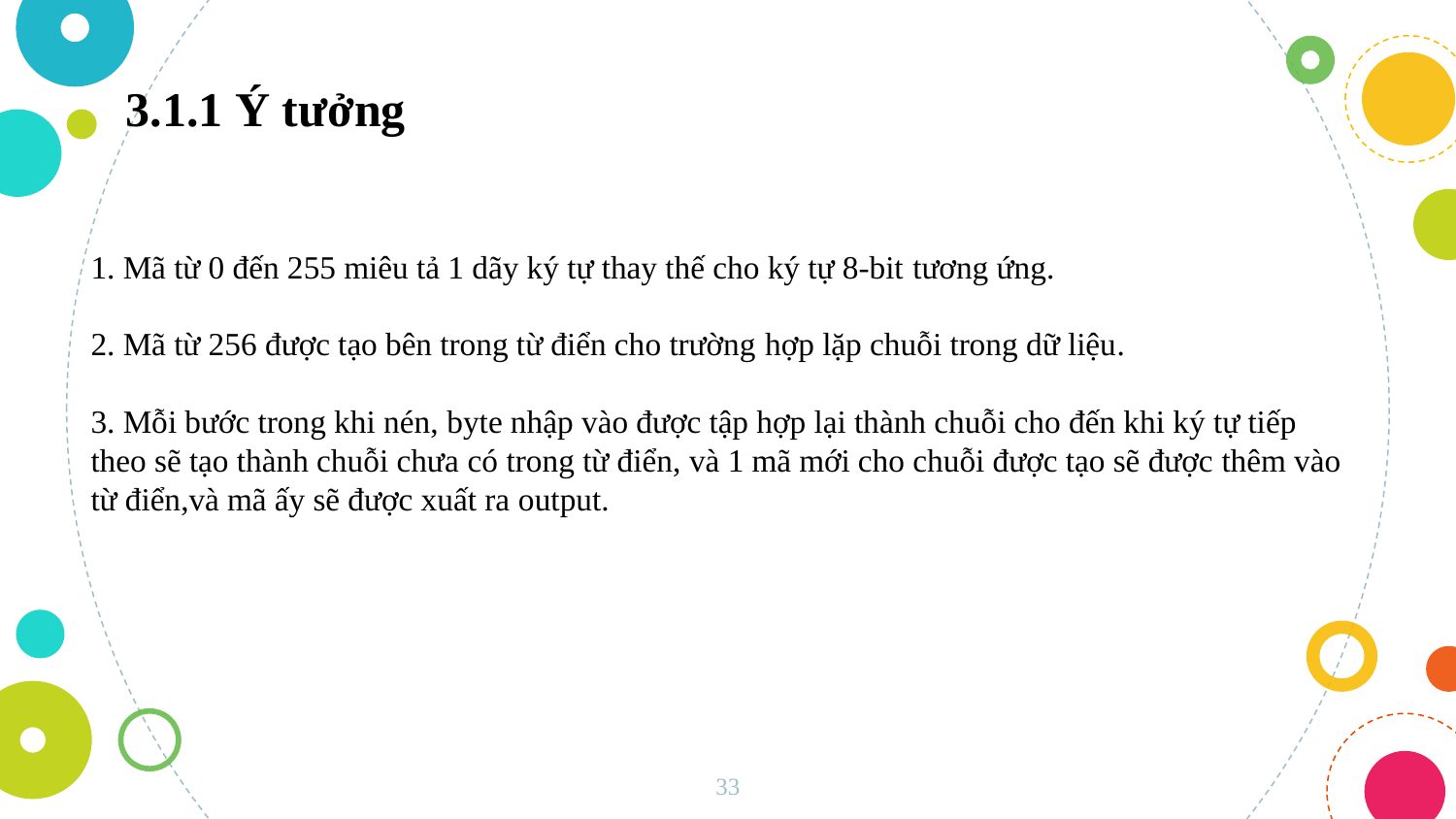

3.1.1 Ý tưởng
1. Mã từ 0 đến 255 miêu tả 1 dãy ký tự thay thế cho ký tự 8-bit tương ứng.

2. Mã từ 256 được tạo bên trong từ điển cho trường hợp lặp chuỗi trong dữ liệu.

3. Mỗi bước trong khi nén, byte nhập vào được tập hợp lại thành chuỗi cho đến khi ký tự tiếp theo sẽ tạo thành chuỗi chưa có trong từ điển, và 1 mã mới cho chuỗi được tạo sẽ được thêm vào từ điển,và mã ấy sẽ được xuất ra output.

33